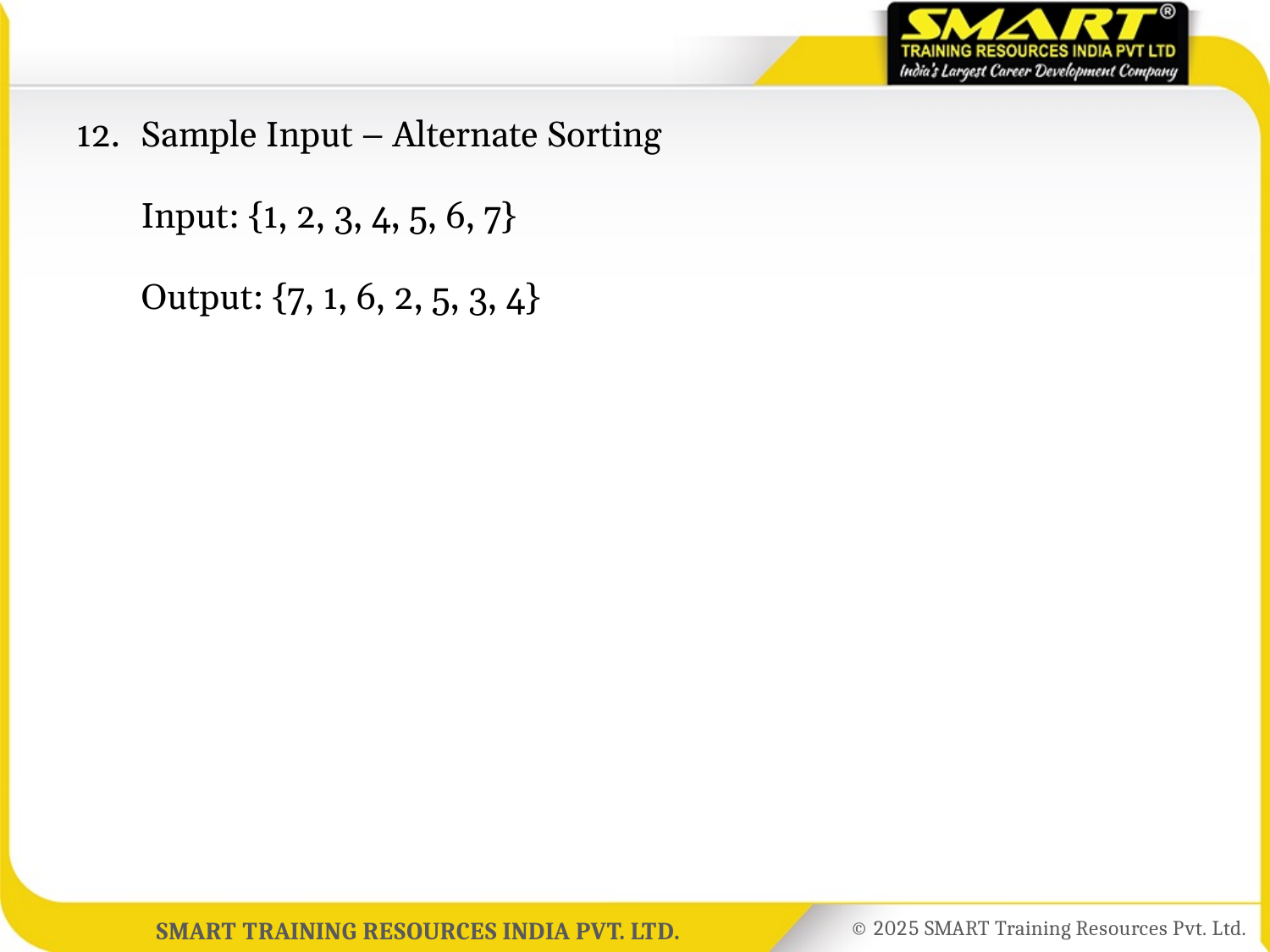

12.	Sample Input – Alternate Sorting
	Input: {1, 2, 3, 4, 5, 6, 7}
	Output: {7, 1, 6, 2, 5, 3, 4}